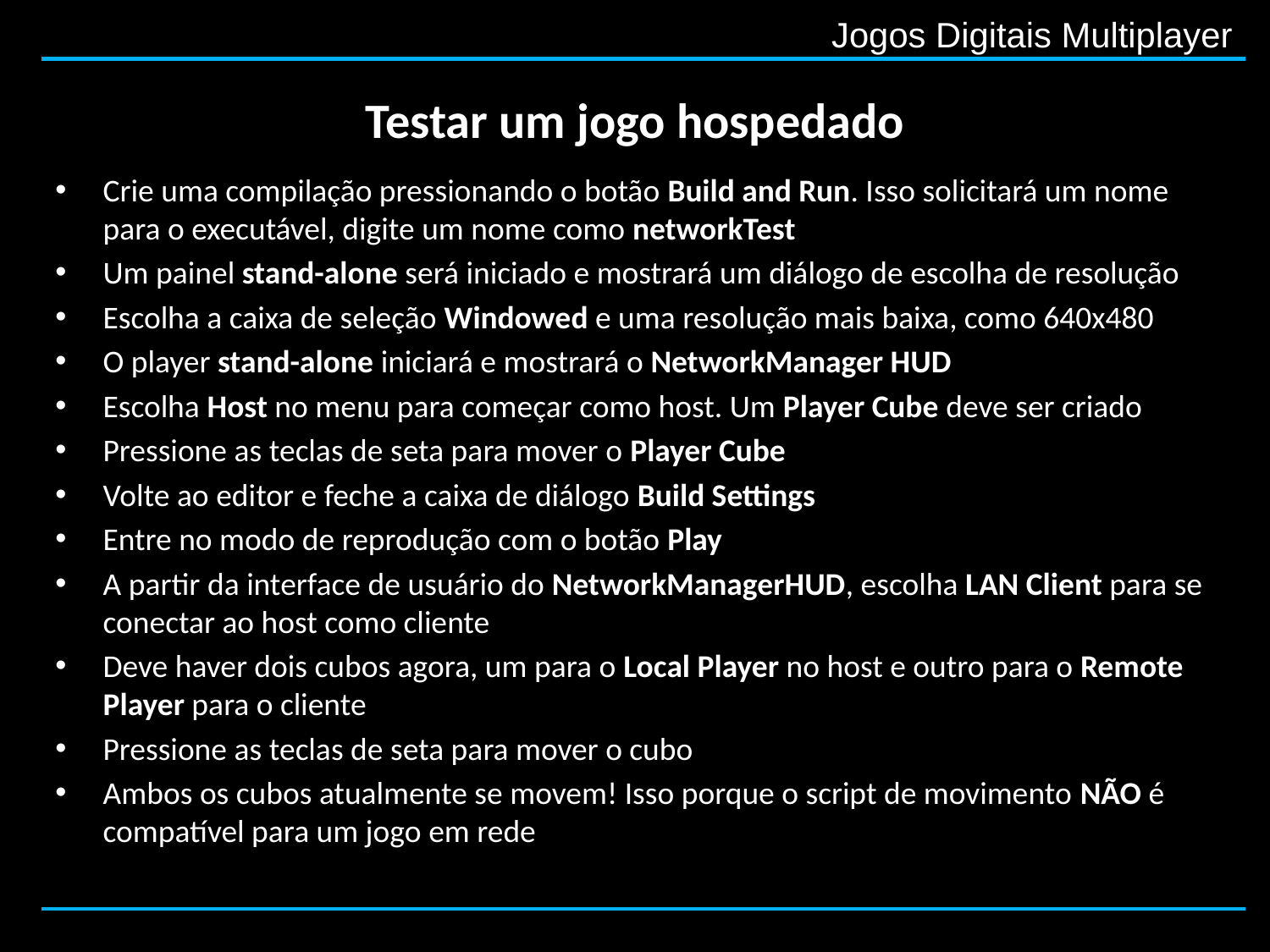

# Testar um jogo hospedado
Crie uma compilação pressionando o botão Build and Run. Isso solicitará um nome para o executável, digite um nome como networkTest
Um painel stand-alone será iniciado e mostrará um diálogo de escolha de resolução
Escolha a caixa de seleção Windowed e uma resolução mais baixa, como 640x480
O player stand-alone iniciará e mostrará o NetworkManager HUD
Escolha Host no menu para começar como host. Um Player Cube deve ser criado
Pressione as teclas de seta para mover o Player Cube
Volte ao editor e feche a caixa de diálogo Build Settings
Entre no modo de reprodução com o botão Play
A partir da interface de usuário do NetworkManagerHUD, escolha LAN Client para se conectar ao host como cliente
Deve haver dois cubos agora, um para o Local Player no host e outro para o Remote Player para o cliente
Pressione as teclas de seta para mover o cubo
Ambos os cubos atualmente se movem! Isso porque o script de movimento NÃO é compatível para um jogo em rede